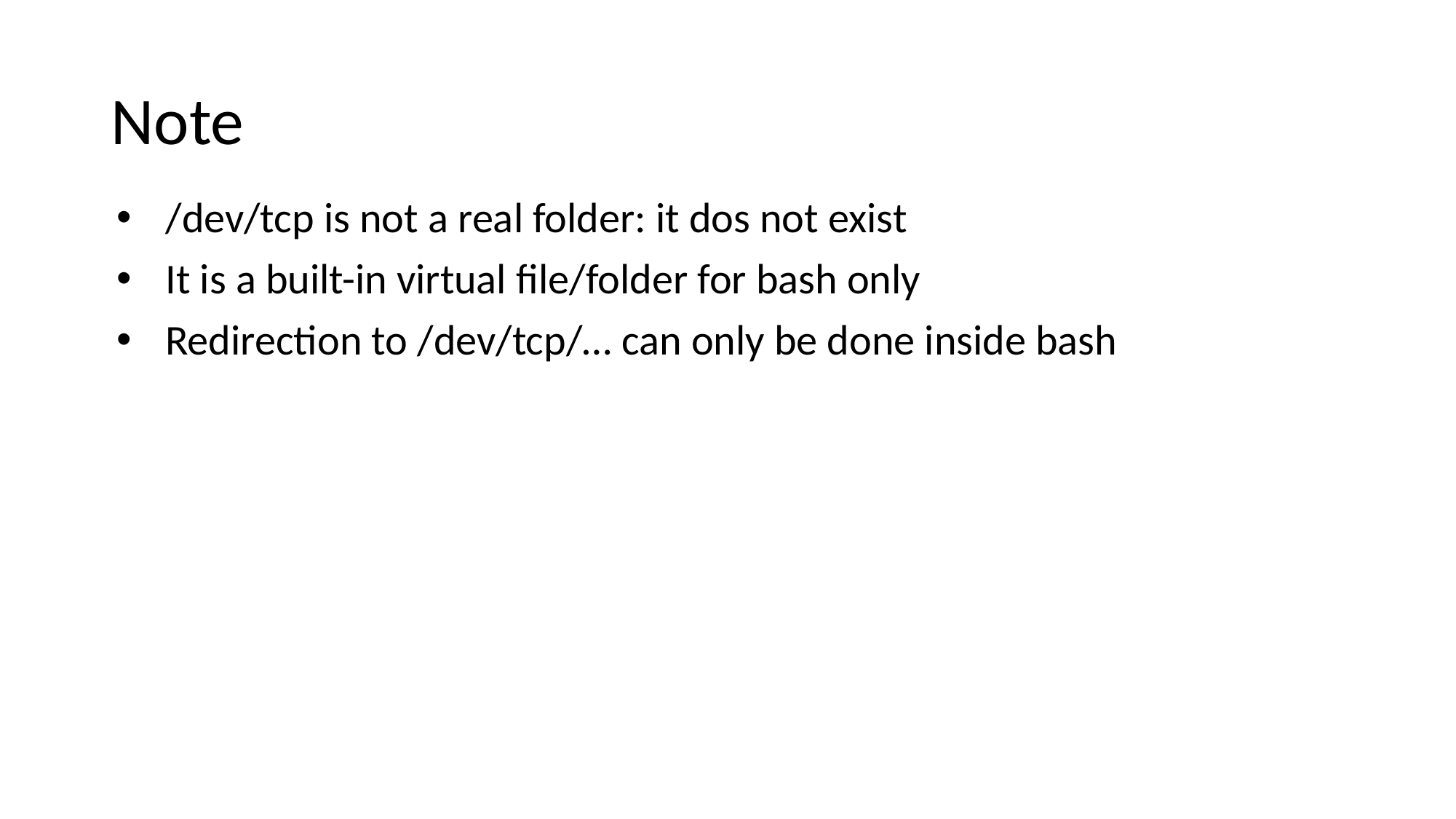

# Note
/dev/tcp is not a real folder: it dos not exist
It is a built-in virtual file/folder for bash only
Redirection to /dev/tcp/… can only be done inside bash